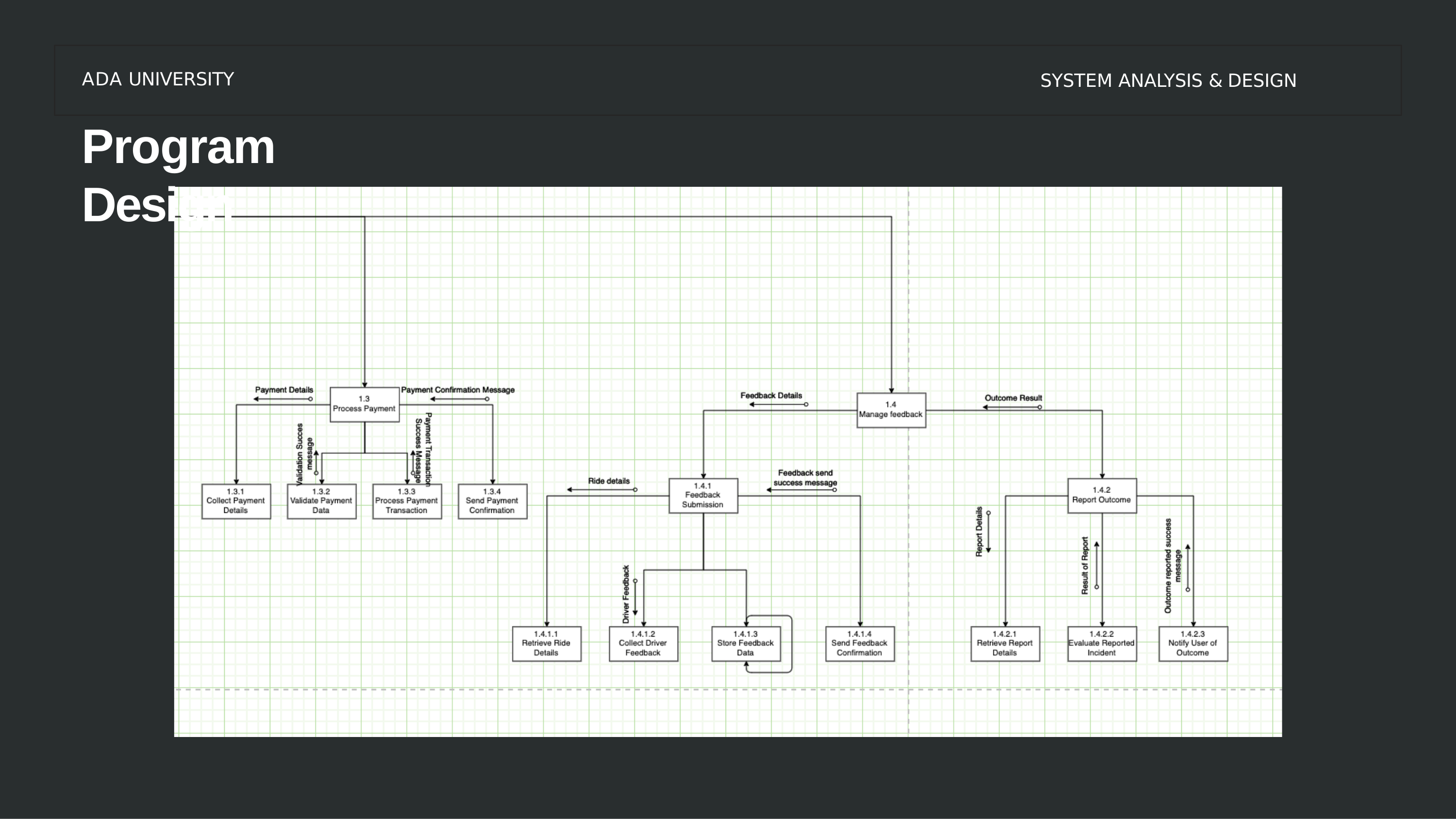

ADA UNIVERSITY
SYSTEM ANALYSIS & DESIGN
# Program Design